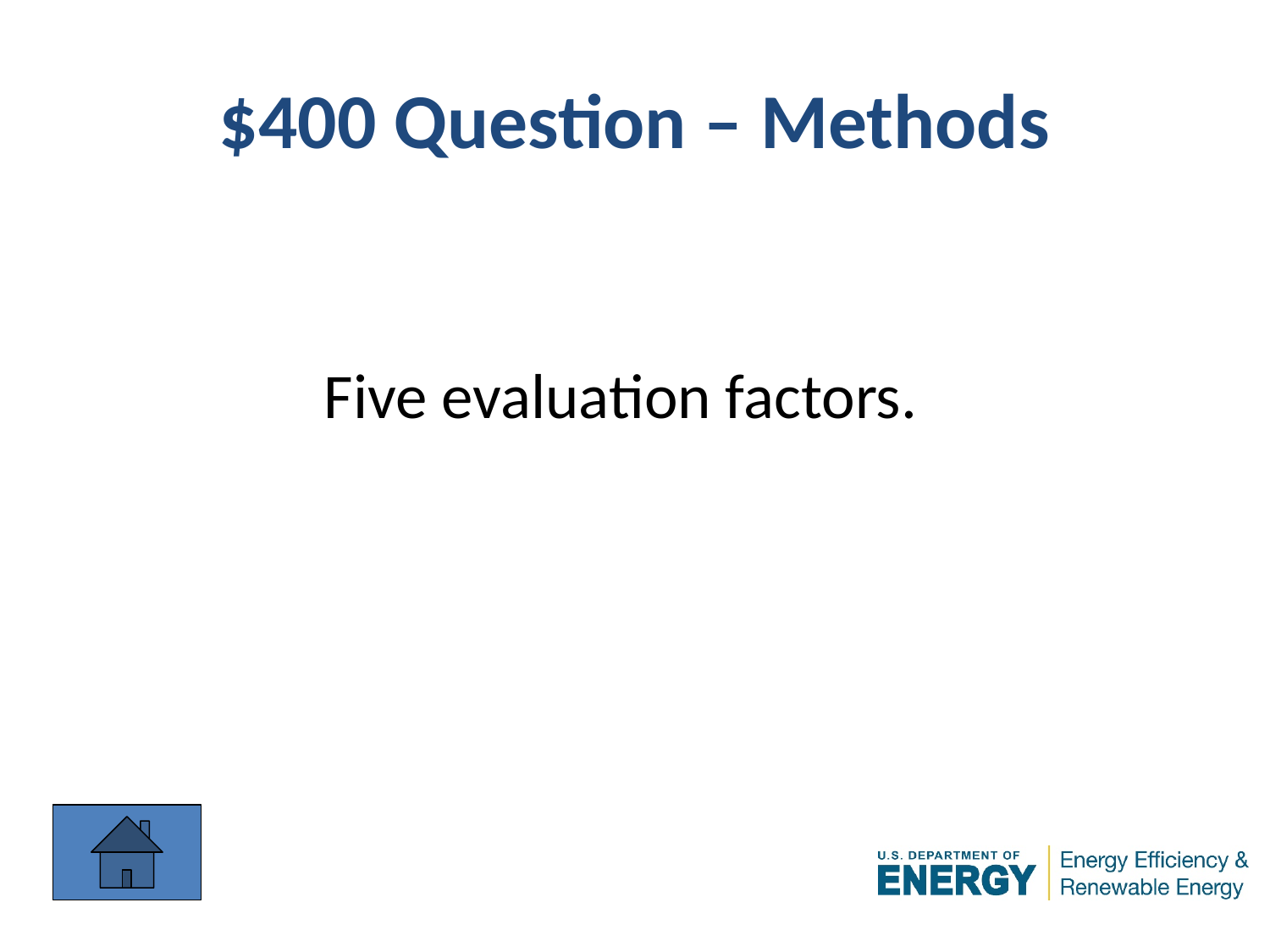

# $400 Question – Methods
Five evaluation factors.